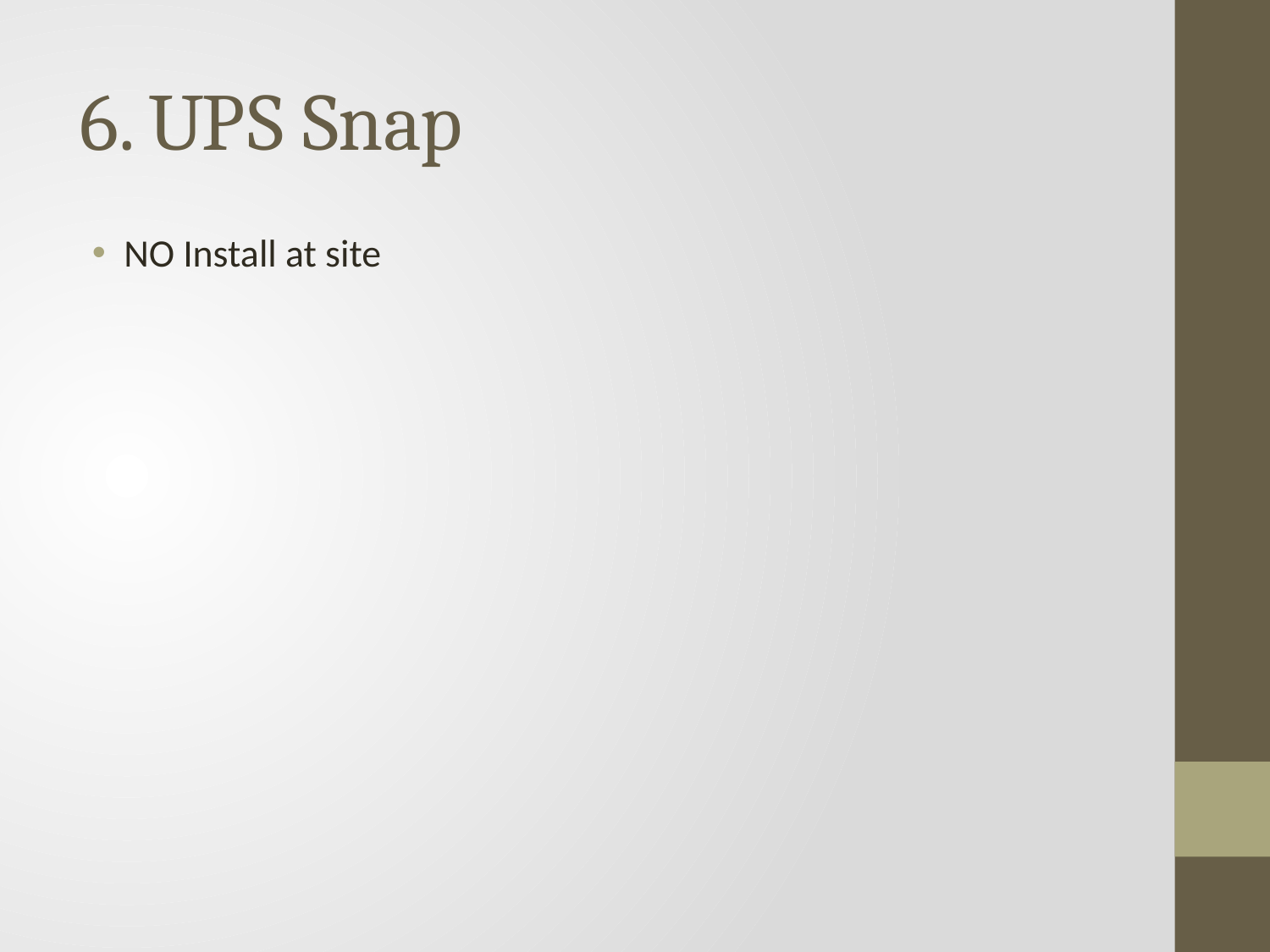

# 6. UPS Snap
NO Install at site